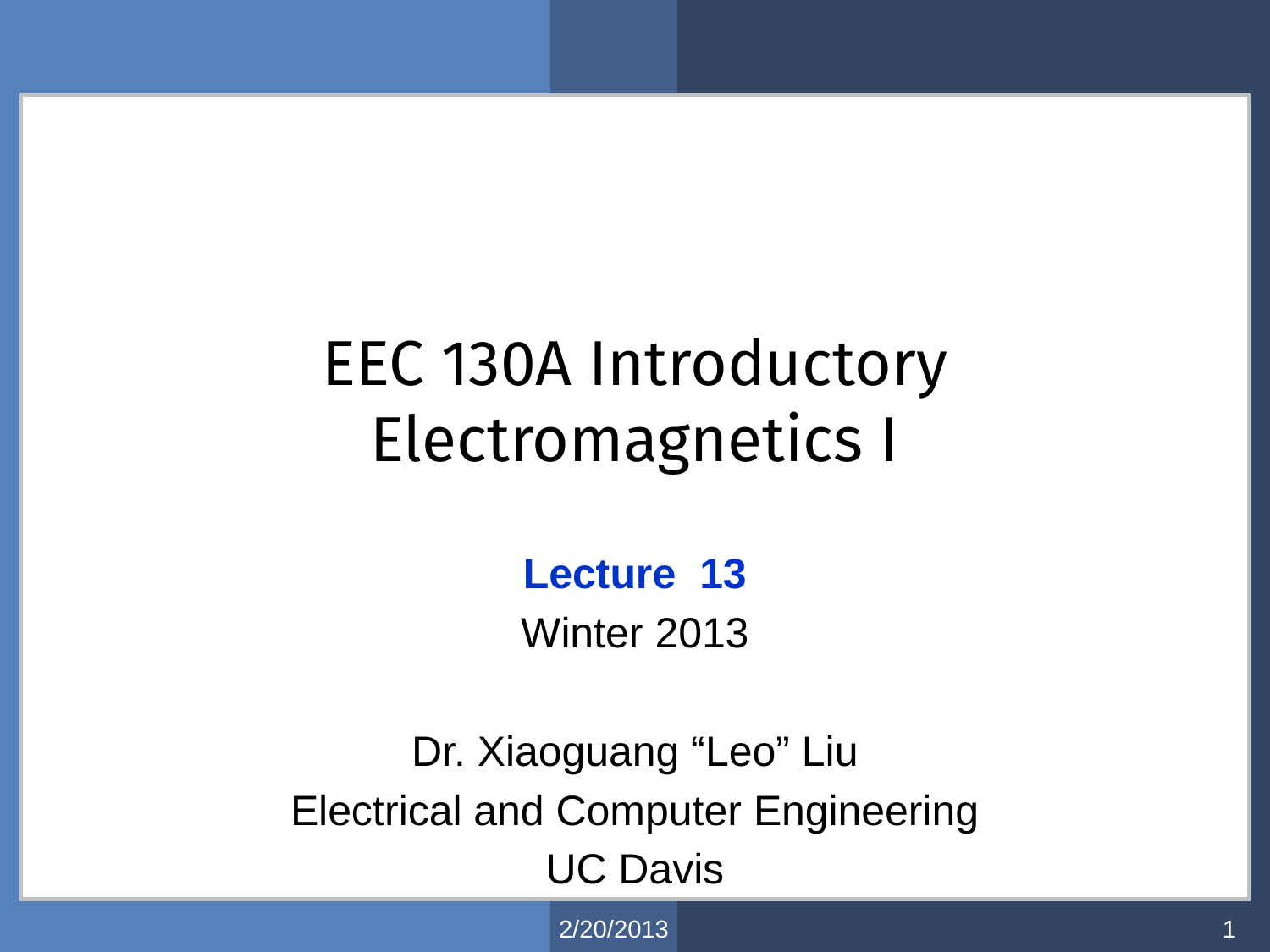

# EEC 130A Introductory Electromagnetics I
Lecture  13
Winter 2013

Dr. Xiaoguang “Leo” Liu
Electrical and Computer Engineering
UC Davis
2/20/2013
1